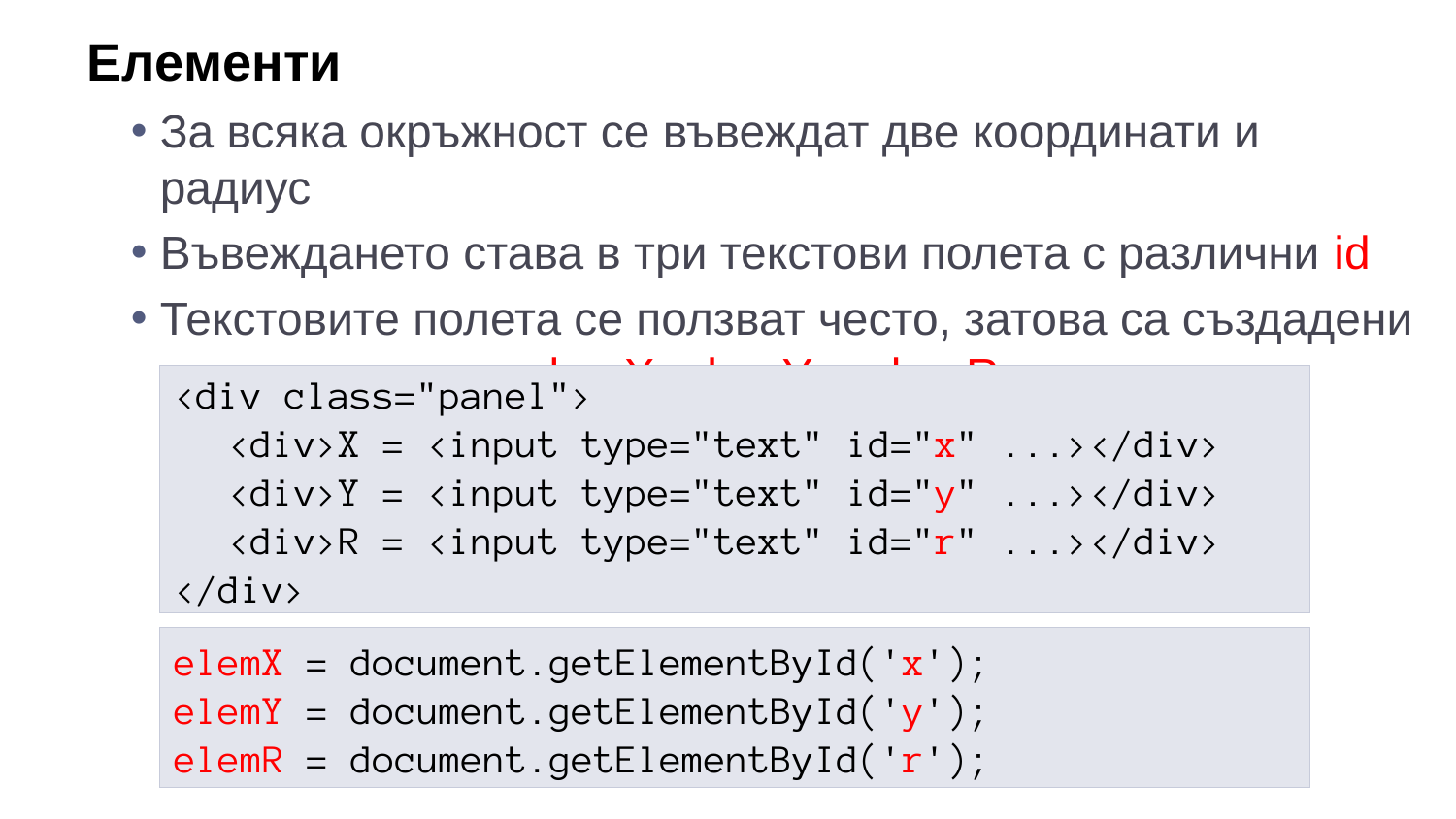

Елементи
За всяка окръжност се въвеждат две координати и радиус
Въвеждането става в три текстови полета с различни id
Текстовите полета се ползват често, затова са създадени и променливите elemX, elemY и elemR.
<div class="panel">
	<div>X = <input type="text" id="x" ...></div>
	<div>Y = <input type="text" id="y" ...></div>
	<div>R = <input type="text" id="r" ...></div>
</div>
elemX = document.getElementById('x');
elemY = document.getElementById('y');
elemR = document.getElementById('r');